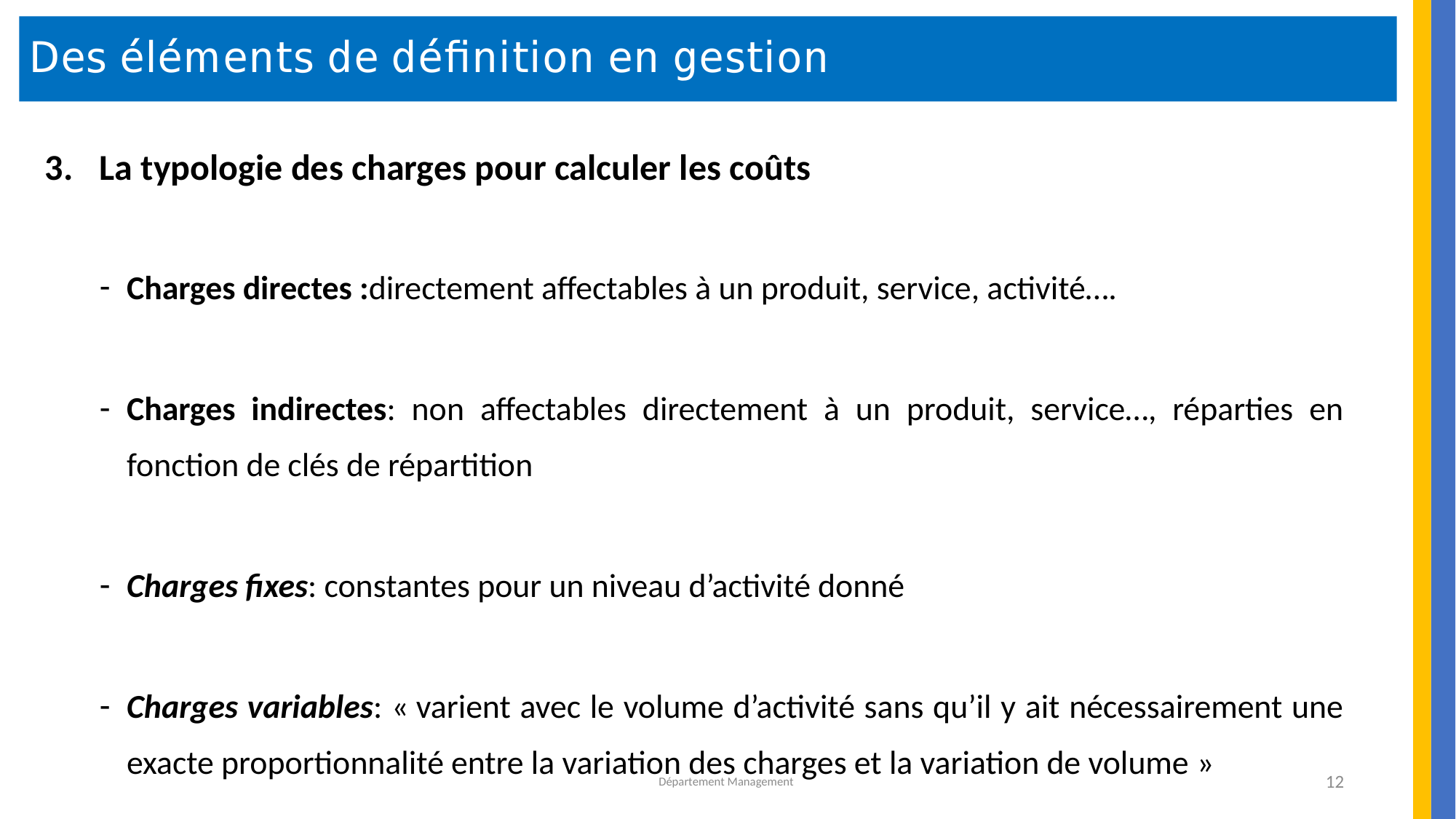

Des éléments de définition en gestion
La typologie des charges pour calculer les coûts

Charges directes :directement affectables à un produit, service, activité….

Charges indirectes: non affectables directement à un produit, service…, réparties en fonction de clés de répartition

Charges fixes: constantes pour un niveau d’activité donné

Charges variables: « varient avec le volume d’activité sans qu’il y ait nécessairement une exacte proportionnalité entre la variation des charges et la variation de volume »

Département Management
12